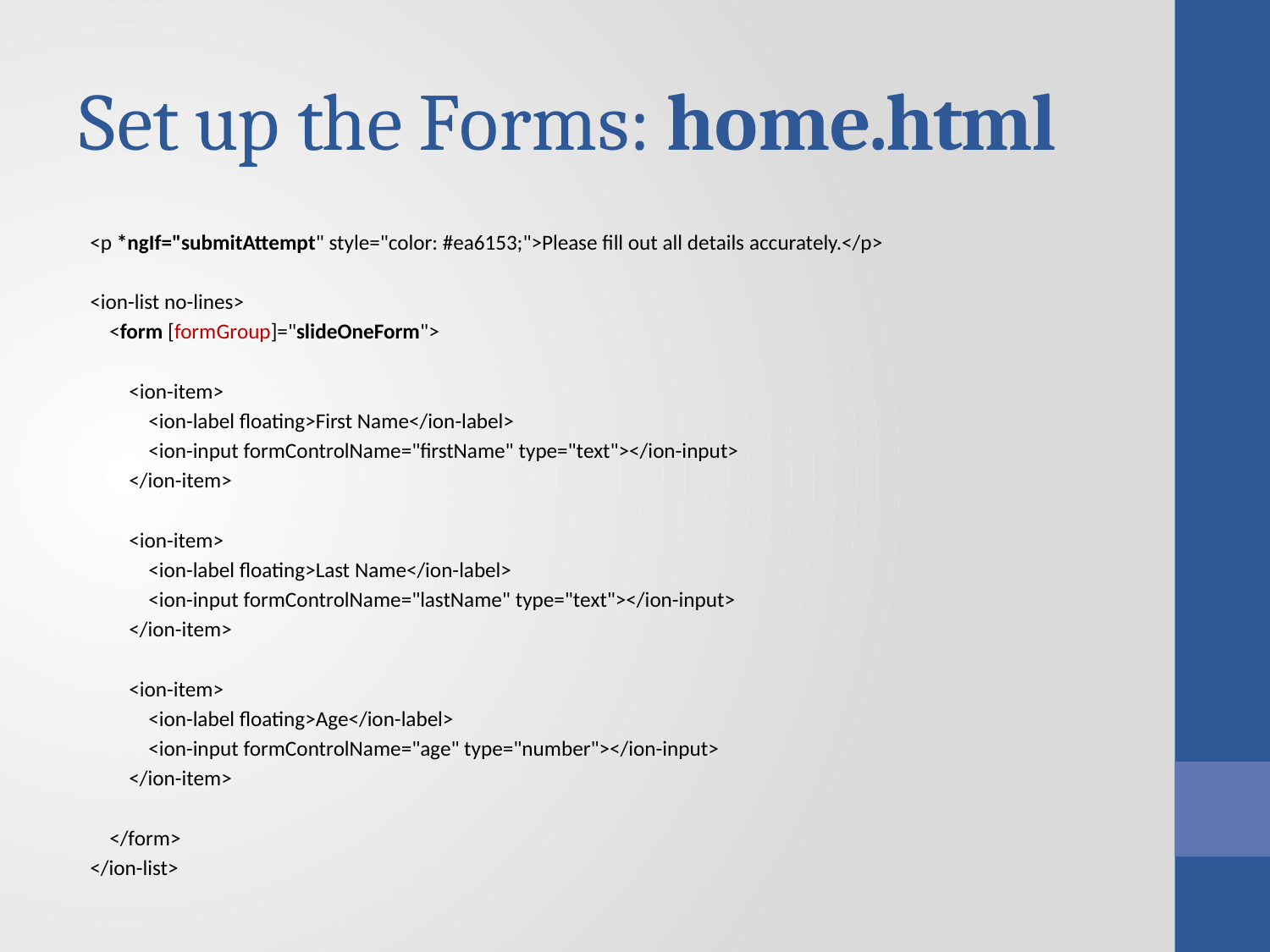

# Set up the Forms: home.html
<p *ngIf="submitAttempt" style="color: #ea6153;">Please fill out all details accurately.</p>

<ion-list no-lines>
    <form [formGroup]="slideOneForm">

        <ion-item>
            <ion-label floating>First Name</ion-label>
            <ion-input formControlName="firstName" type="text"></ion-input>
        </ion-item>

        <ion-item>
            <ion-label floating>Last Name</ion-label>
            <ion-input formControlName="lastName" type="text"></ion-input>
        </ion-item>

        <ion-item>
            <ion-label floating>Age</ion-label>
            <ion-input formControlName="age" type="number"></ion-input>
        </ion-item>

    </form>
</ion-list>